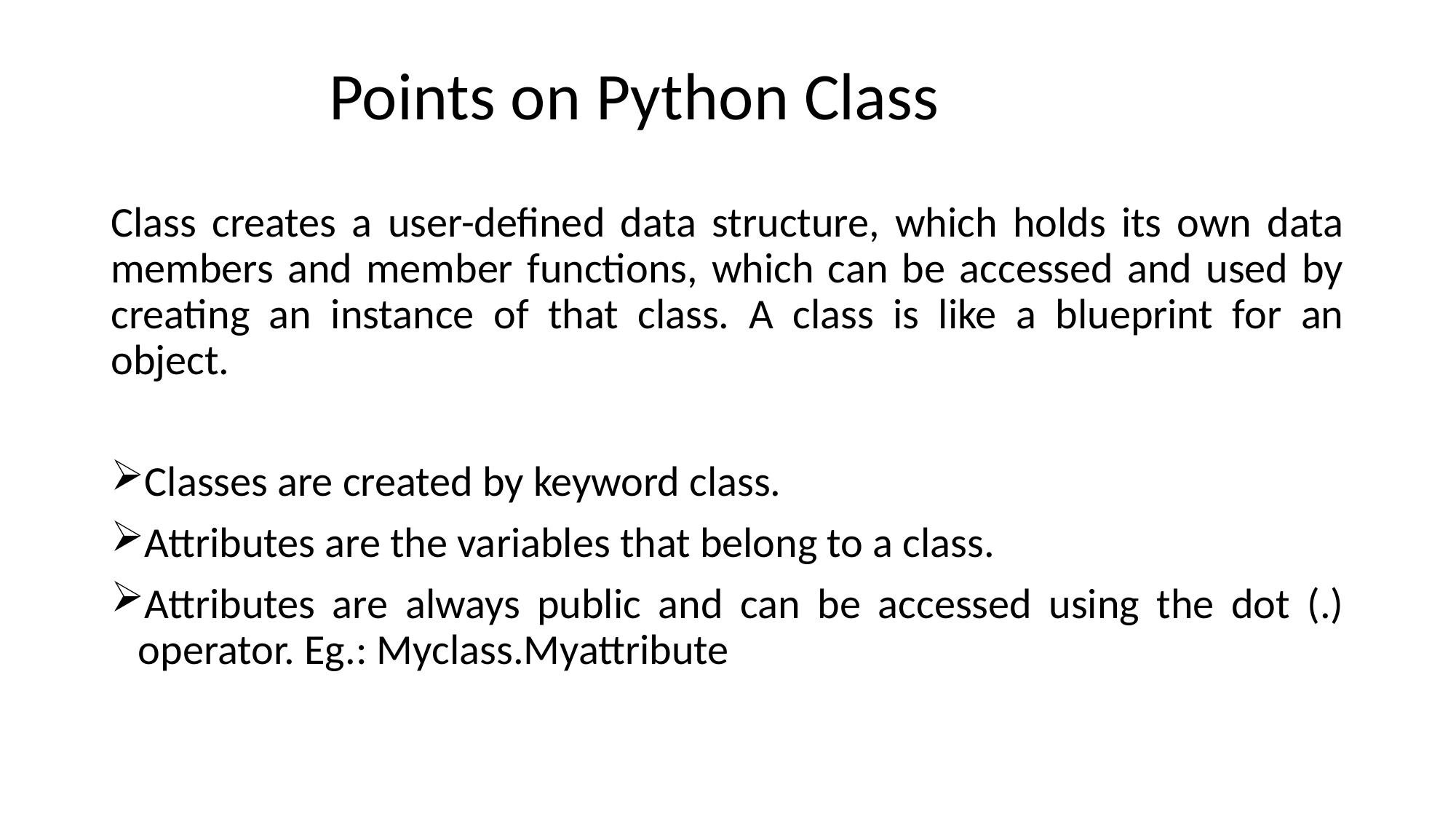

# Points on Python Class
Class creates a user-defined data structure, which holds its own data members and member functions, which can be accessed and used by creating an instance of that class. A class is like a blueprint for an object.

Classes are created by keyword class.
Attributes are the variables that belong to a class.
Attributes are always public and can be accessed using the dot (.) operator. Eg.: Myclass.Myattribute